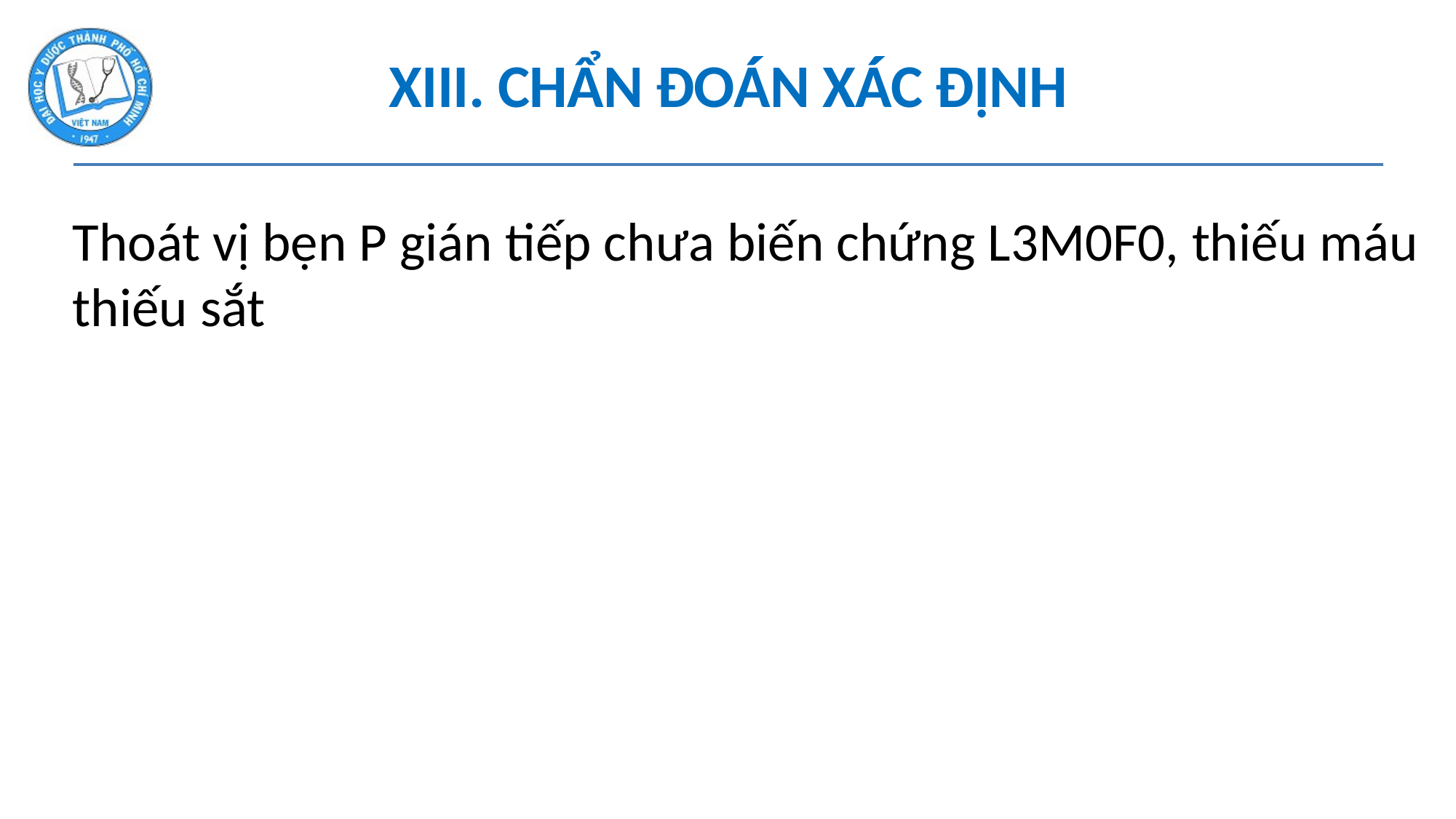

# XIII. CHẨN ĐOÁN XÁC ĐỊNH
Thoát vị bẹn P gián tiếp chưa biến chứng L3M0F0, thiếu máu thiếu sắt